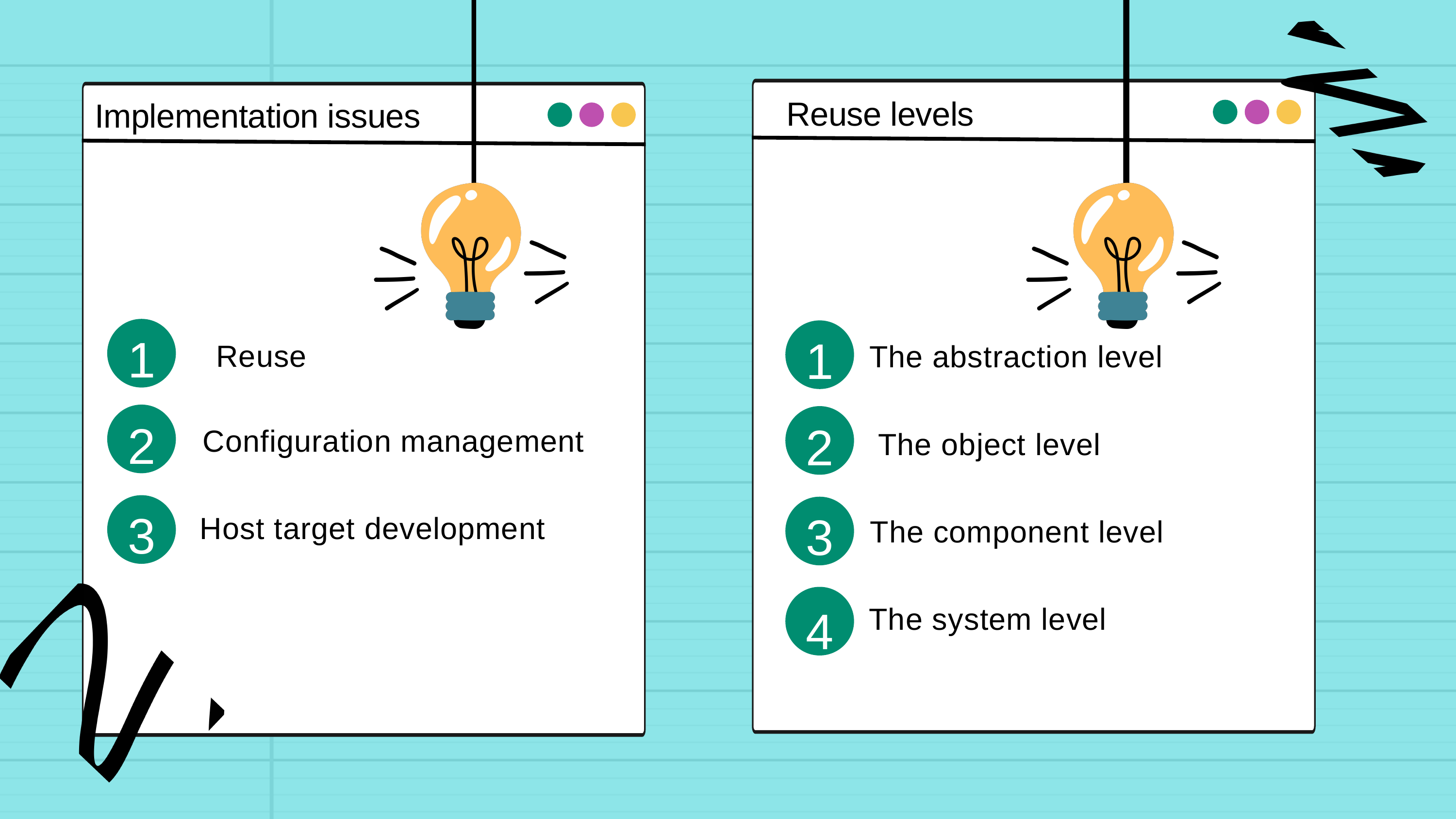

Reuse levels
Implementation issues

1

1
 Reuse
The abstraction level

2

2
Configuration management
 The object level

3

3
Host target development
The component level

4
The system level